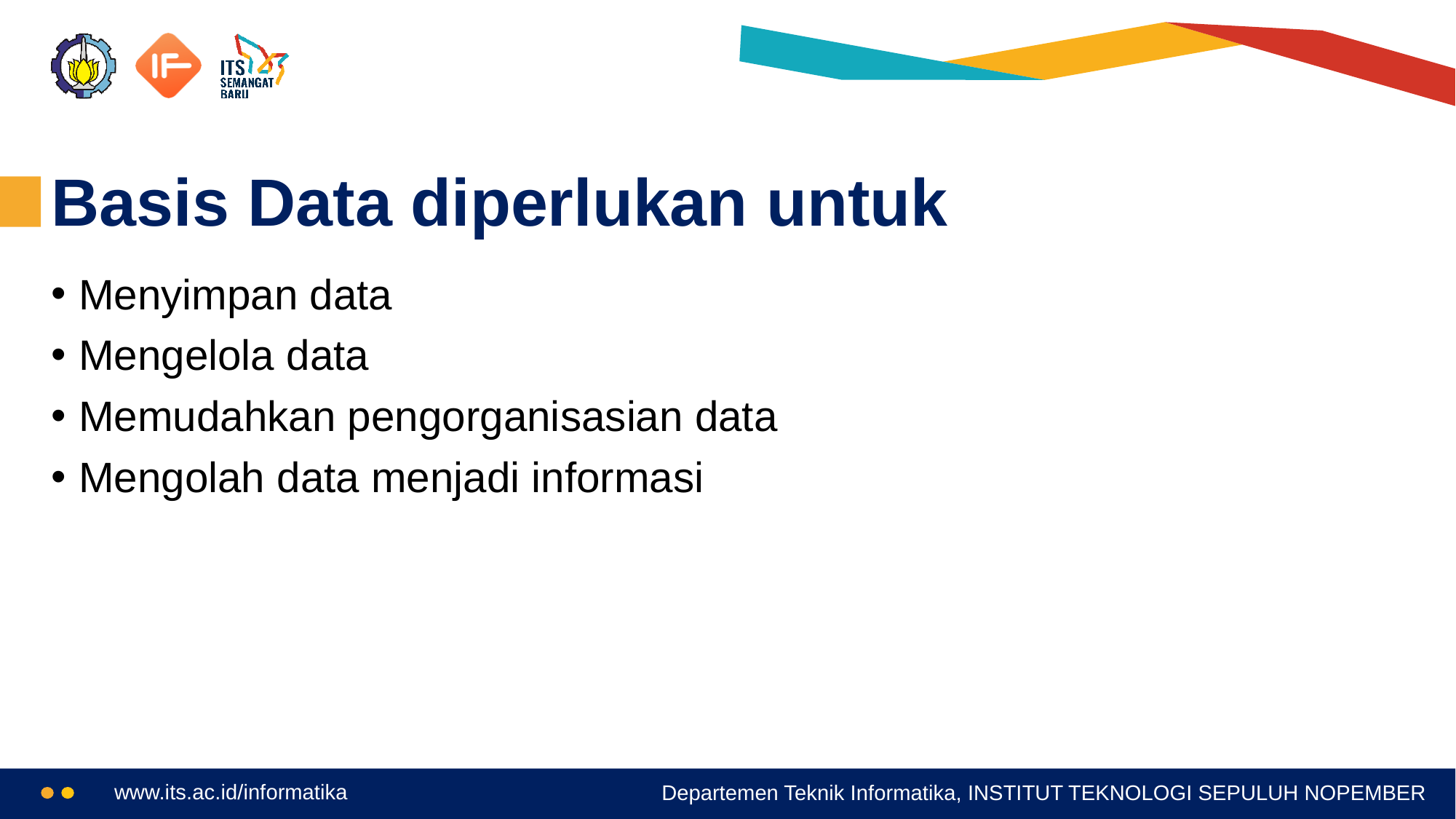

# Basis Data diperlukan untuk
Menyimpan data
Mengelola data
Memudahkan pengorganisasian data
Mengolah data menjadi informasi